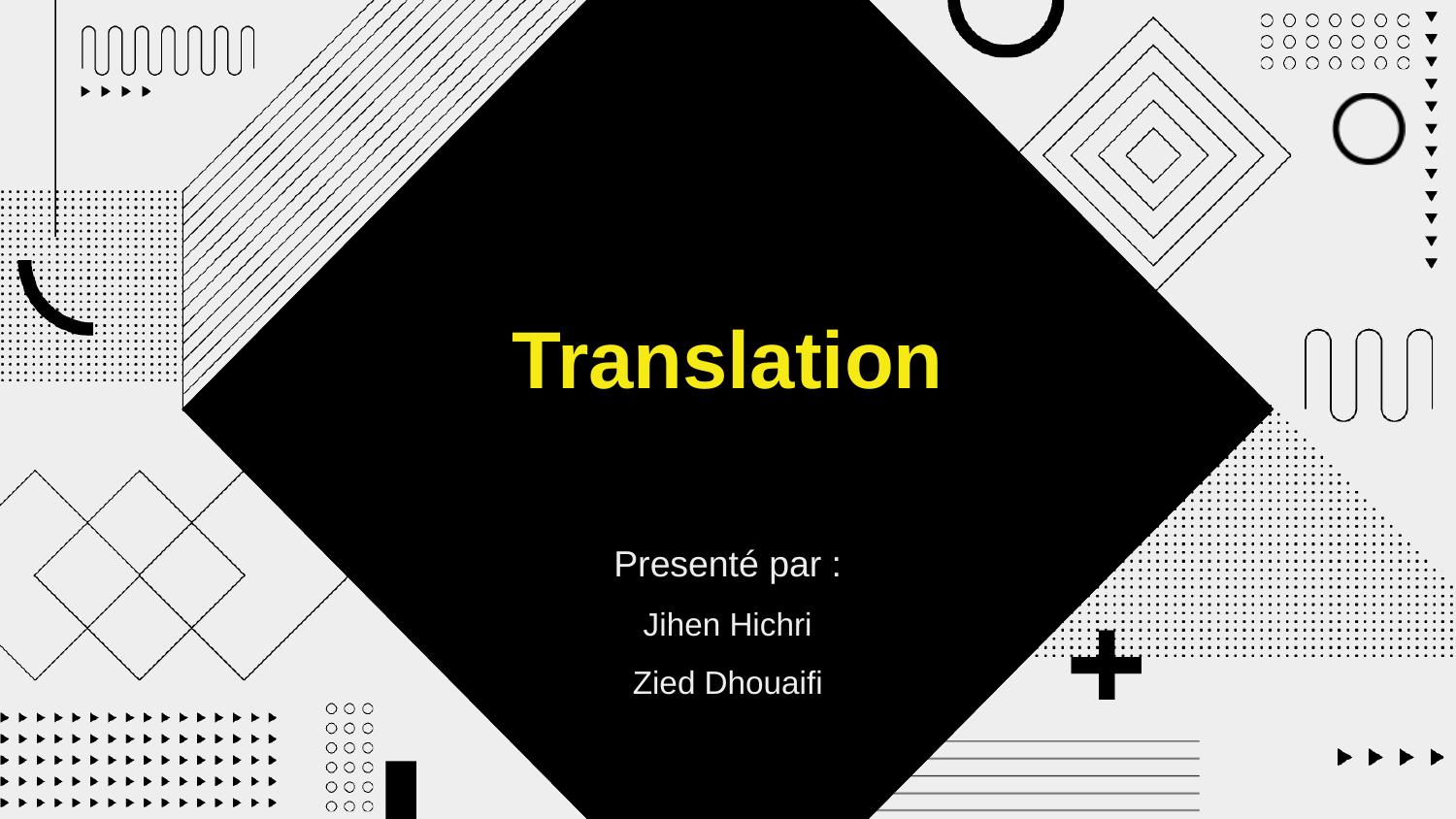

Translation
Presenté par :
Jihen Hichri
Zied Dhouaifi